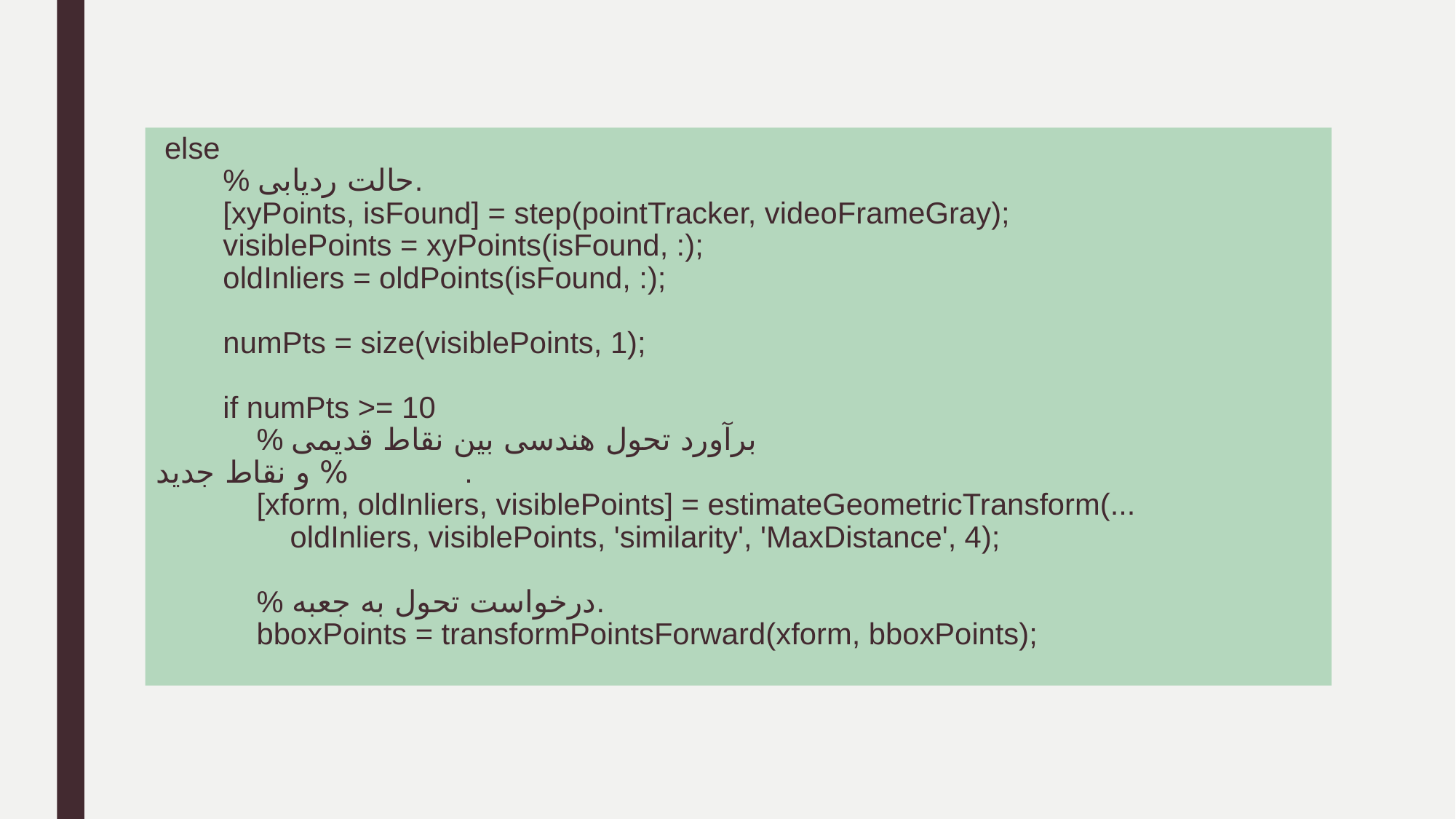

# else % حالت ردیابی. [xyPoints, isFound] = step(pointTracker, videoFrameGray); visiblePoints = xyPoints(isFound, :); oldInliers = oldPoints(isFound, :);   numPts = size(visiblePoints, 1);   if numPts >= 10 % برآورد تحول هندسی بین نقاط قدیمی % و نقاط جدید. [xform, oldInliers, visiblePoints] = estimateGeometricTransform(... oldInliers, visiblePoints, 'similarity', 'MaxDistance', 4);   % درخواست تحول به جعبه. bboxPoints = transformPointsForward(xform, bboxPoints);